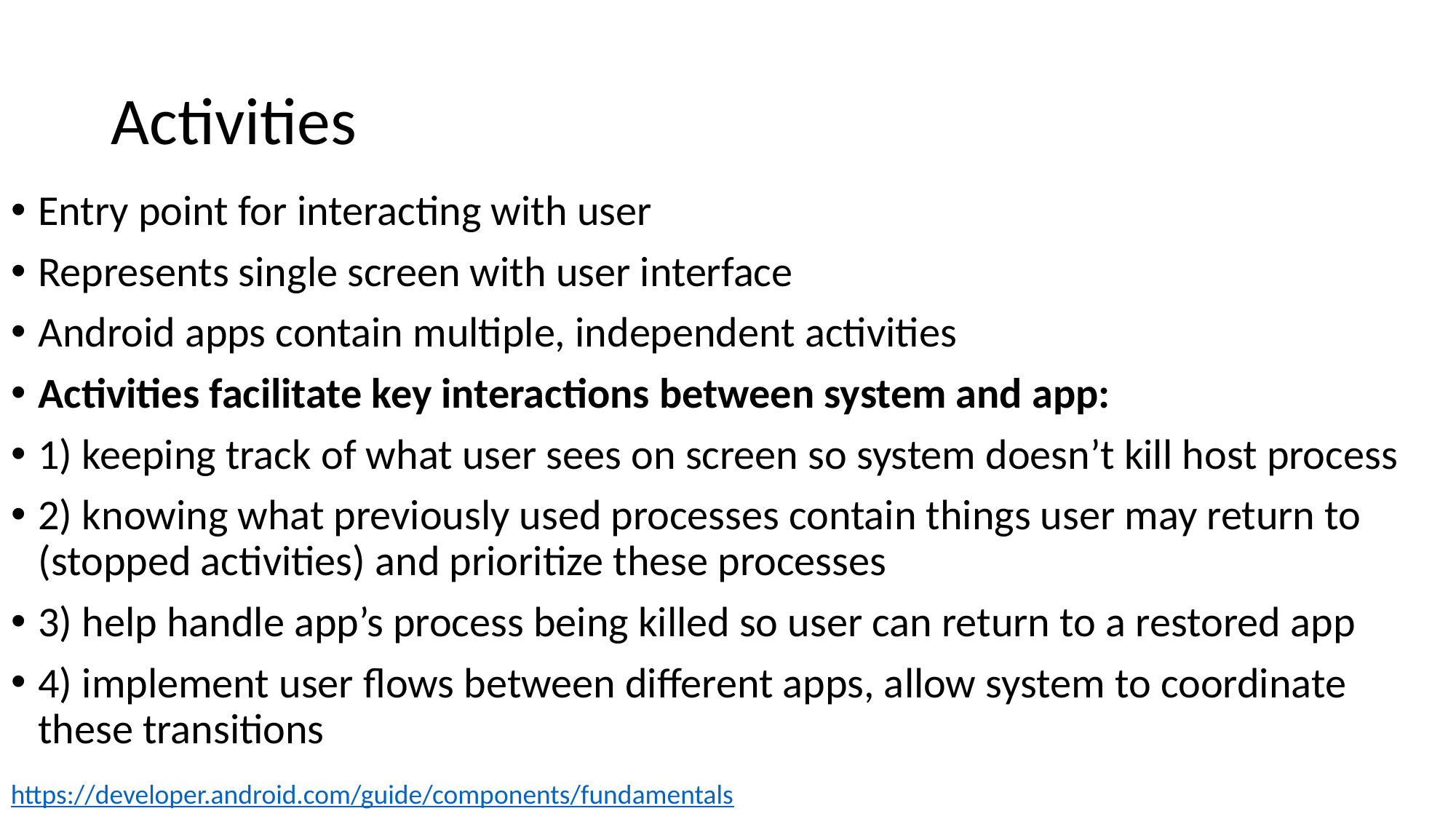

# Activities
Entry point for interacting with user
Represents single screen with user interface
Android apps contain multiple, independent activities
Activities facilitate key interactions between system and app:
1) keeping track of what user sees on screen so system doesn’t kill host process
2) knowing what previously used processes contain things user may return to (stopped activities) and prioritize these processes
3) help handle app’s process being killed so user can return to a restored app
4) implement user flows between different apps, allow system to coordinate these transitions

https://developer.android.com/guide/components/fundamentals